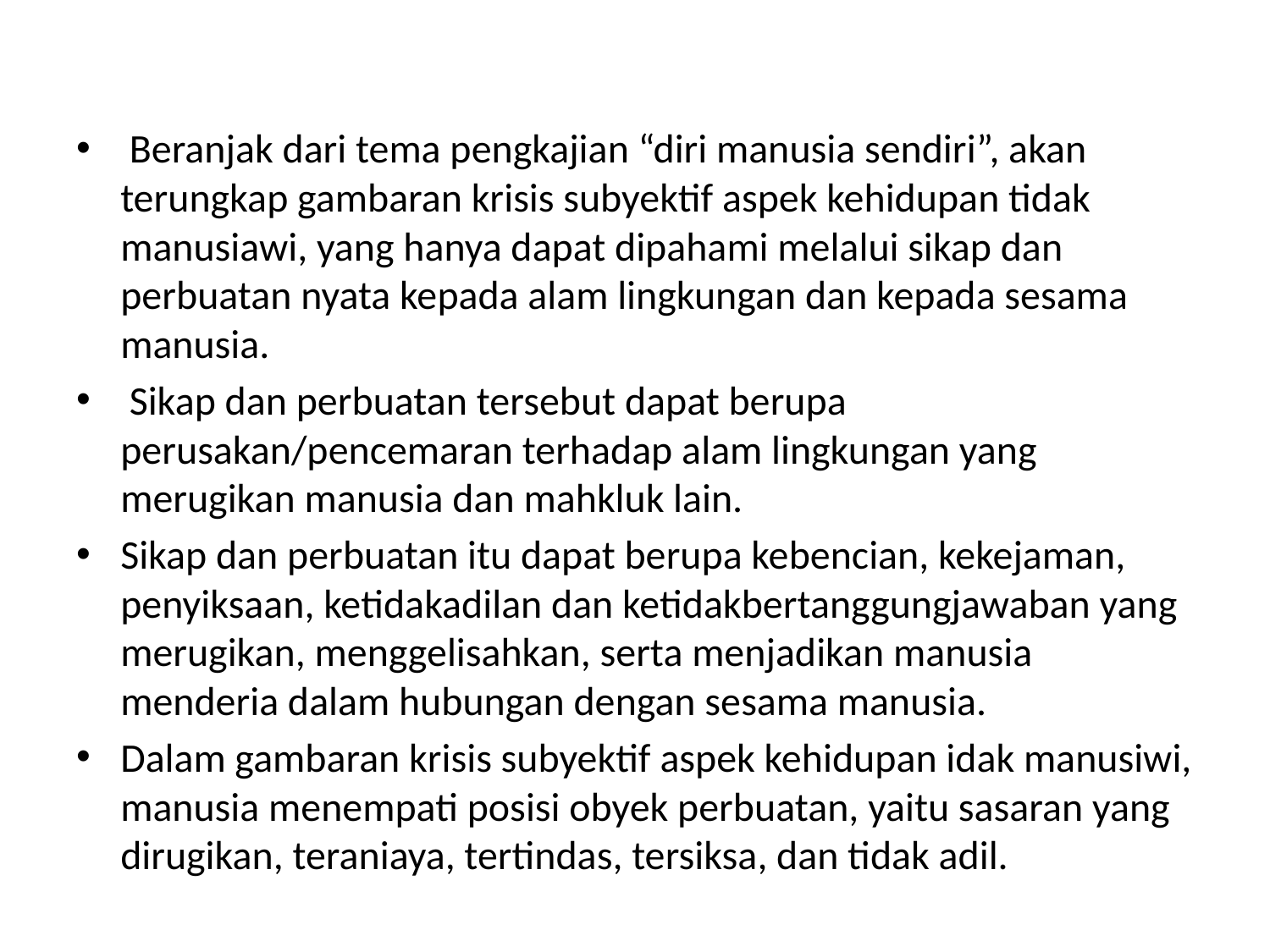

#
 Beranjak dari tema pengkajian “diri manusia sendiri”, akan terungkap gambaran krisis subyektif aspek kehidupan tidak manusiawi, yang hanya dapat dipahami melalui sikap dan perbuatan nyata kepada alam lingkungan dan kepada sesama manusia.
 Sikap dan perbuatan tersebut dapat berupa perusakan/pencemaran terhadap alam lingkungan yang merugikan manusia dan mahkluk lain.
Sikap dan perbuatan itu dapat berupa kebencian, kekejaman, penyiksaan, ketidakadilan dan ketidakbertanggungjawaban yang merugikan, menggelisahkan, serta menjadikan manusia menderia dalam hubungan dengan sesama manusia.
Dalam gambaran krisis subyektif aspek kehidupan idak manusiwi, manusia menempati posisi obyek perbuatan, yaitu sasaran yang dirugikan, teraniaya, tertindas, tersiksa, dan tidak adil.